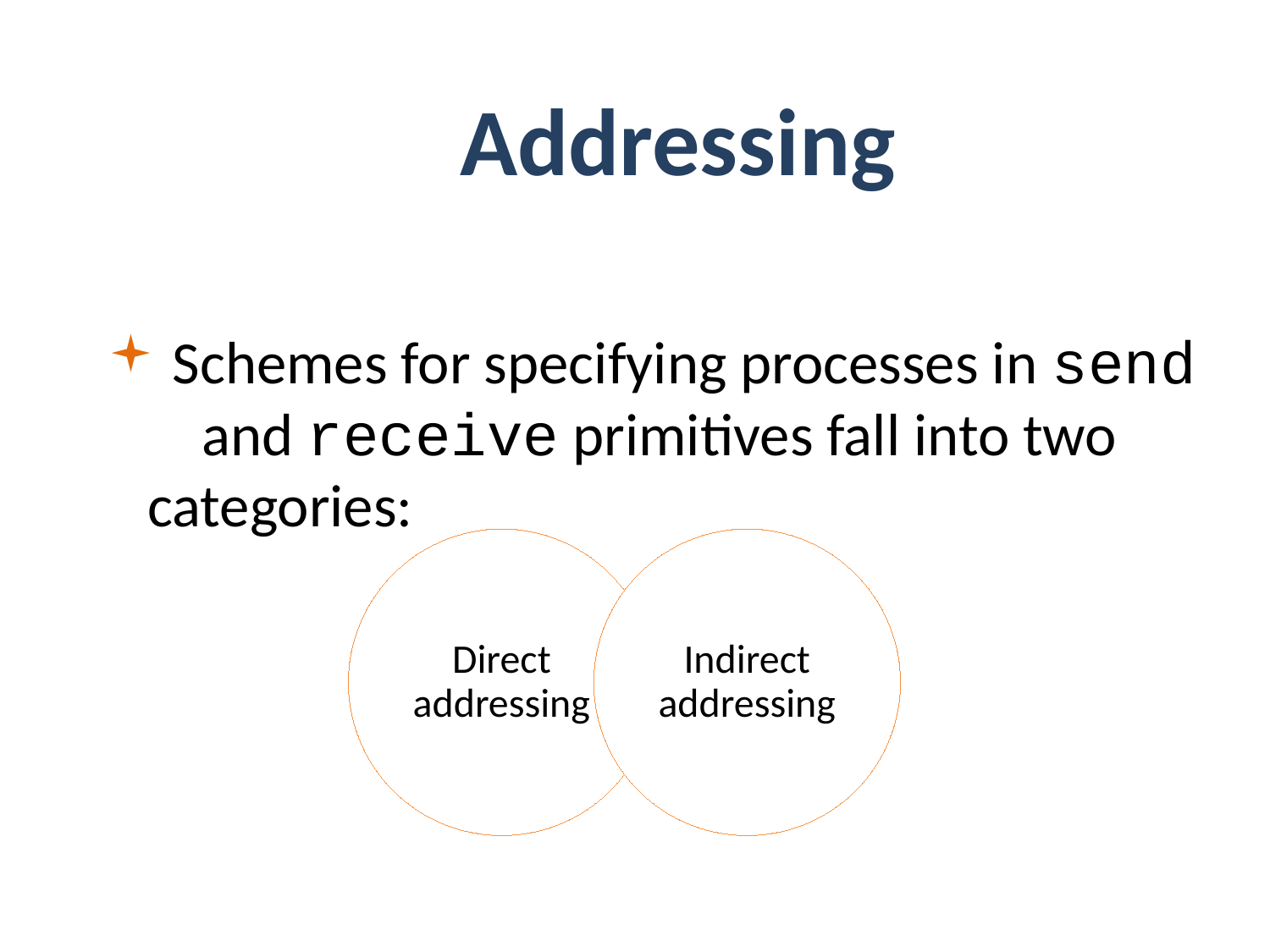

# Addressing
 Schemes for specifying processes in send       and receive primitives fall into two categories:
Direct addressing
Indirect addressing